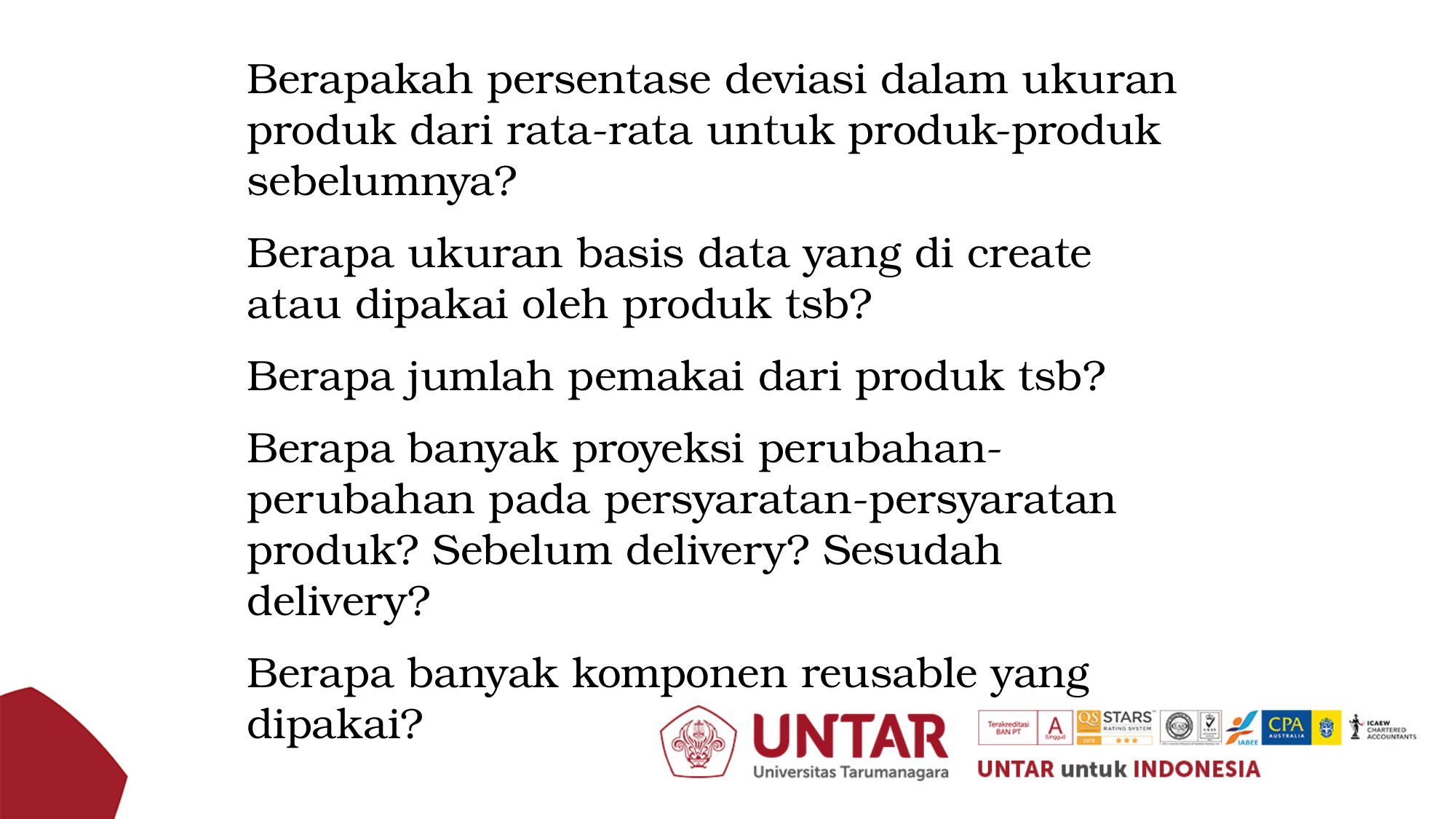

Berapakah persentase deviasi dalam ukuran produk dari rata-rata untuk produk-produk sebelumnya?
Berapa ukuran basis data yang di create atau dipakai oleh produk tsb?
Berapa jumlah pemakai dari produk tsb?
Berapa banyak proyeksi perubahan-perubahan pada persyaratan-persyaratan produk? Sebelum delivery? Sesudah delivery?
Berapa banyak komponen reusable yang dipakai?